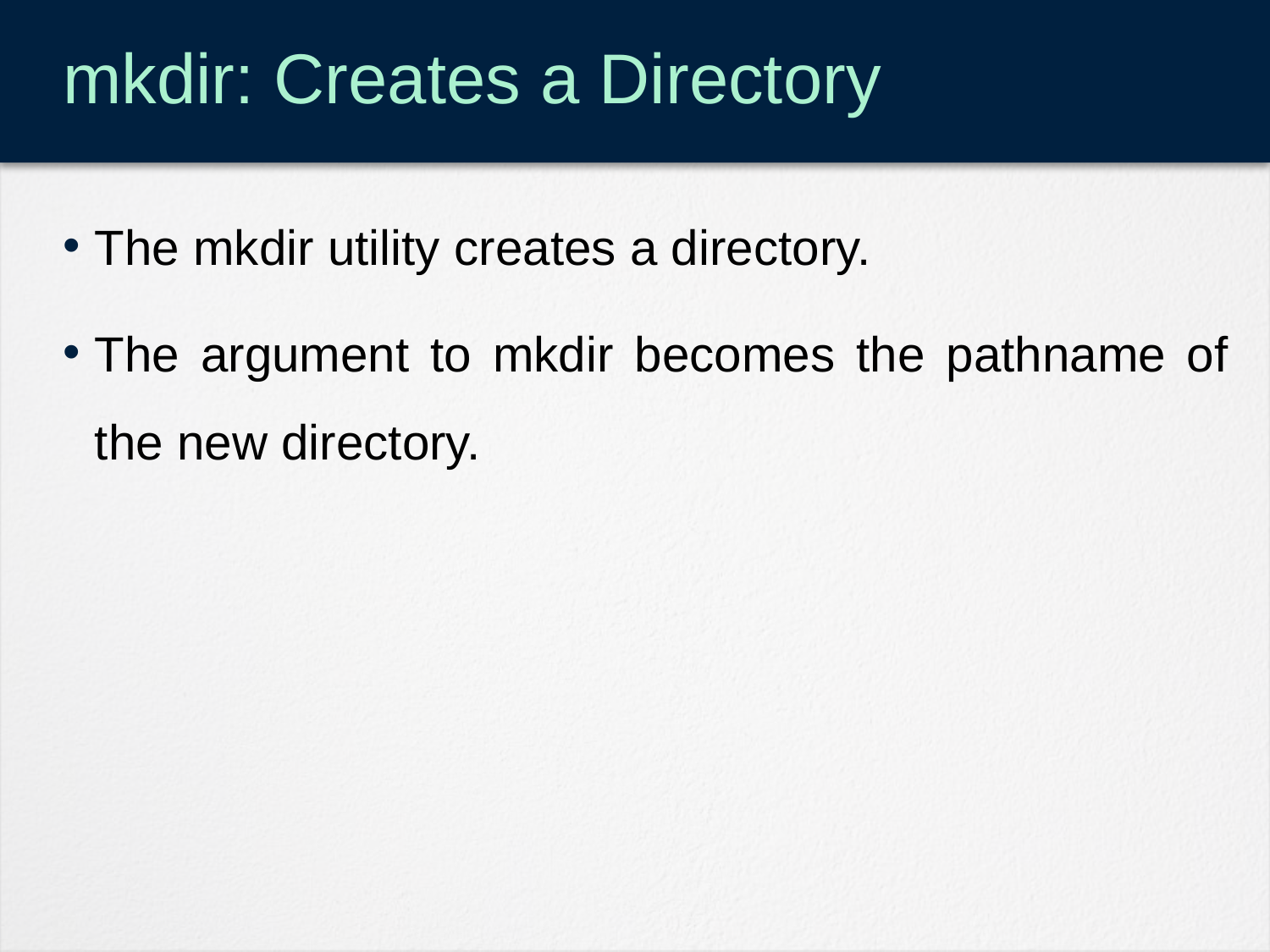

# mkdir: Creates a Directory
The mkdir utility creates a directory.
The argument to mkdir becomes the pathname of the new directory.